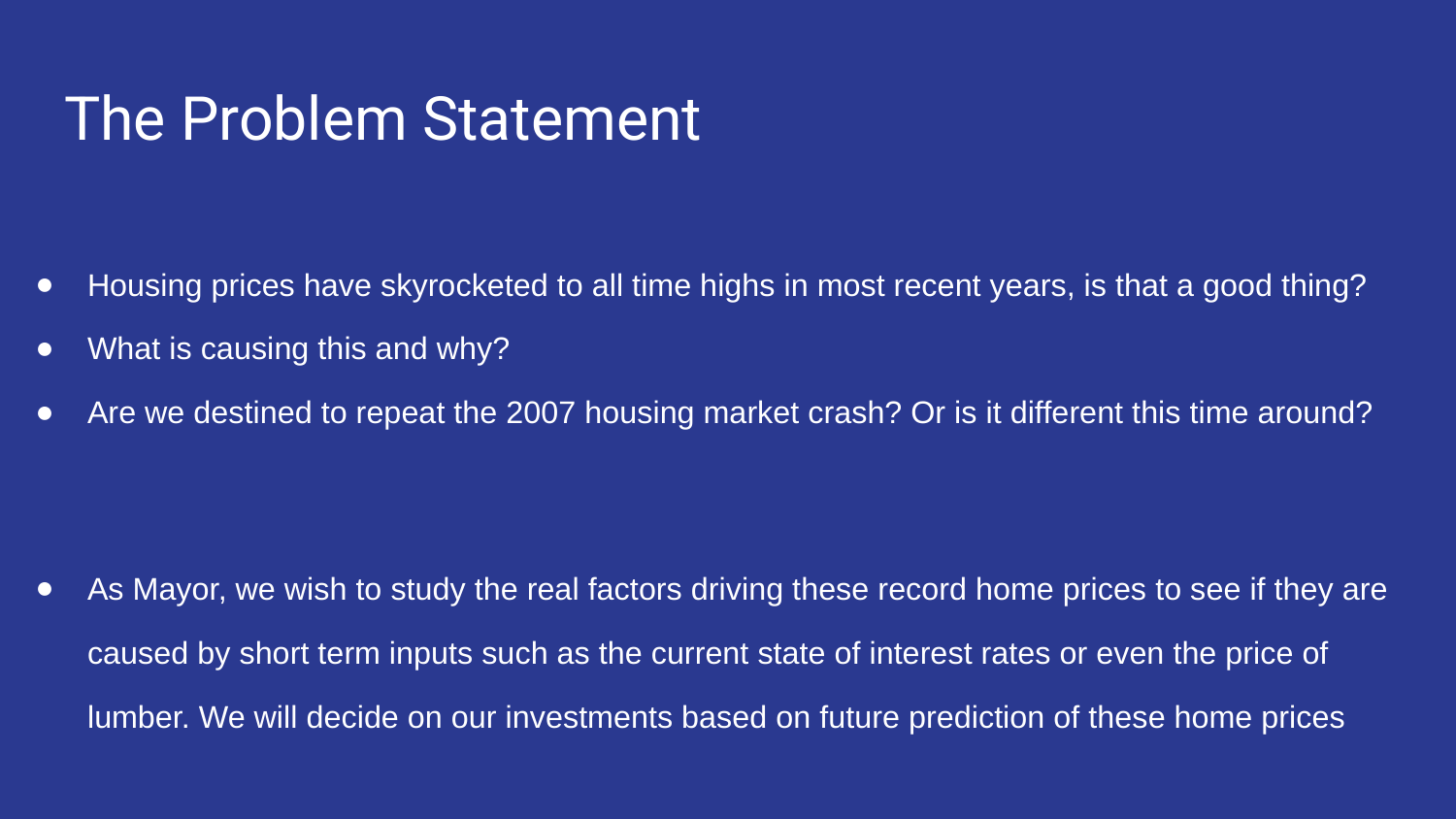

# The Problem Statement

Housing prices have skyrocketed to all time highs in most recent years, is that a good thing?
What is causing this and why?
Are we destined to repeat the 2007 housing market crash? Or is it different this time around?

As Mayor, we wish to study the real factors driving these record home prices to see if they are caused by short term inputs such as the current state of interest rates or even the price of lumber. We will decide on our investments based on future prediction of these home prices